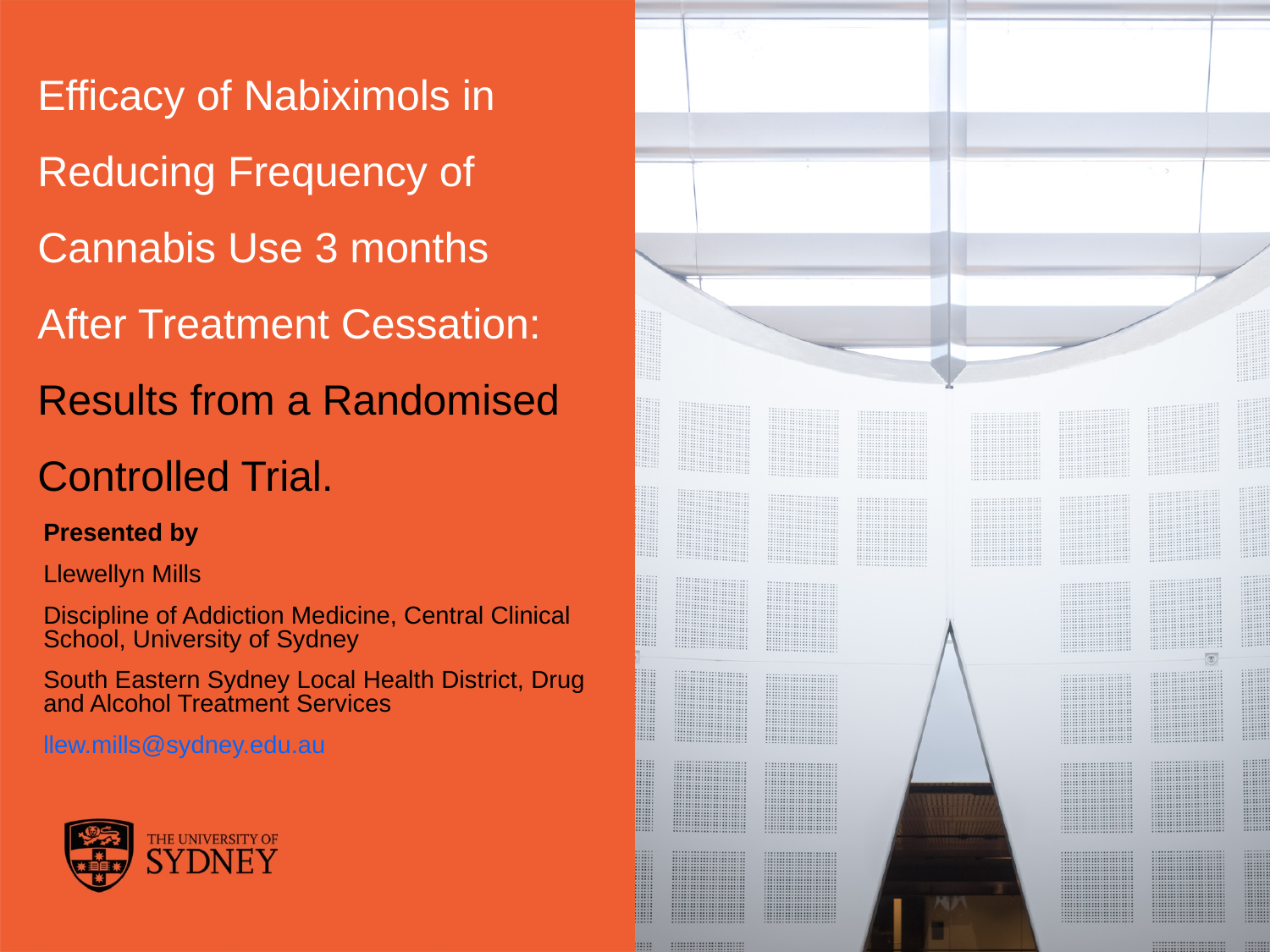

# Efficacy of Nabiximols in Reducing Frequency of Cannabis Use 3 months After Treatment Cessation: Results from a Randomised Controlled Trial.
Presented by
Llewellyn Mills
Discipline of Addiction Medicine, Central Clinical School, University of Sydney
South Eastern Sydney Local Health District, Drug and Alcohol Treatment Services
llew.mills@sydney.edu.au